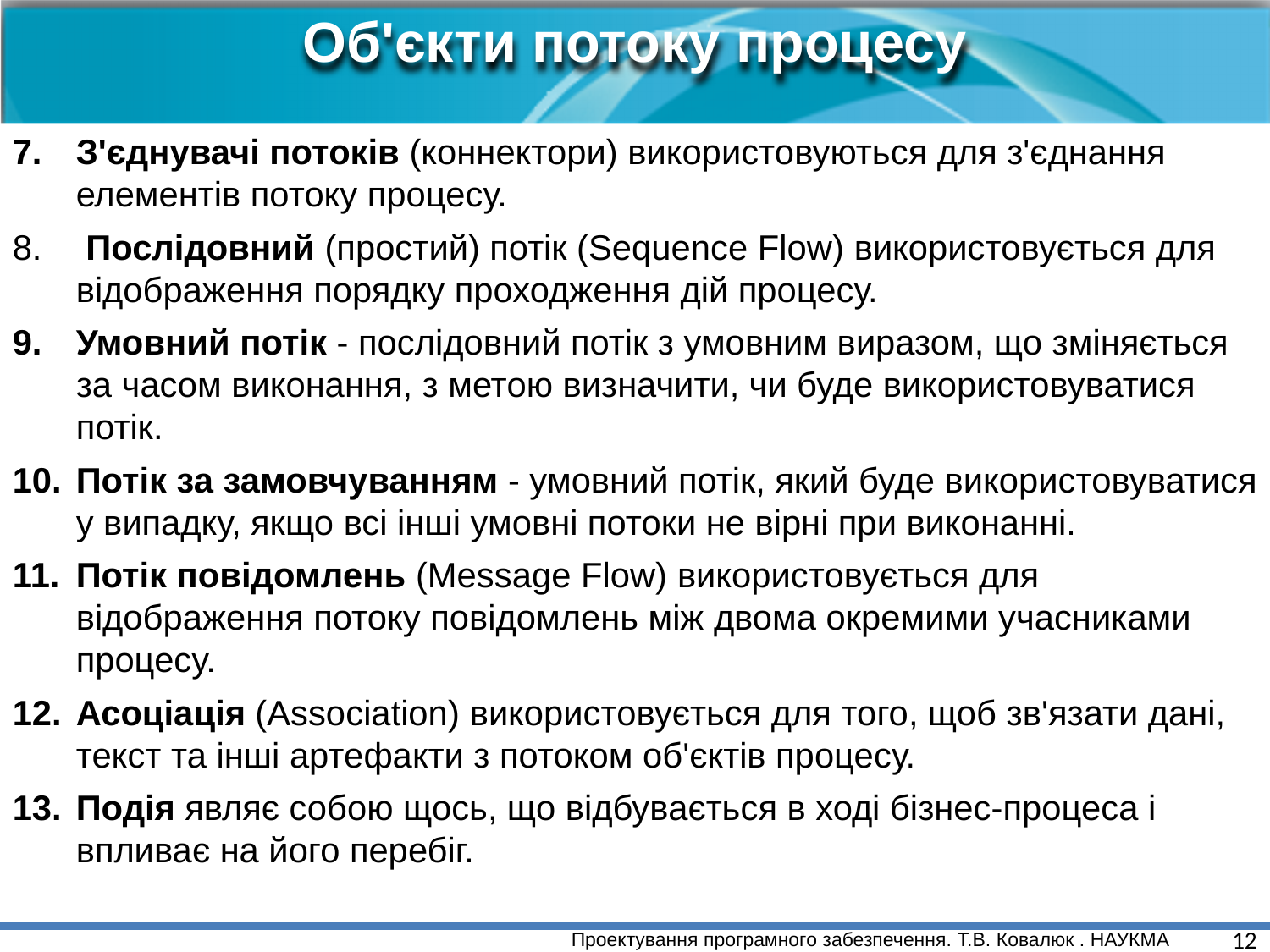

Об'єкти потоку процесу
З'єднувачі потоків (коннектори) використовуються для з'єднання елементів потоку процесу.
 Послідовний (простий) потік (Sequence Flow) використовується для відображення порядку проходження дій процесу.
Умовний потік - послідовний потік з умовним виразом, що зміняється за часом виконання, з метою визначити, чи буде використовуватися потік.
Потік за замовчуванням - умовний потік, який буде використовуватися у випадку, якщо всі інші умовні потоки не вірні при виконанні.
Потік повідомлень (Message Flow) використовується для відображення потоку повідомлень між двома окремими учасниками процесу.
Асоціація (Association) використовується для того, щоб зв'язати дані, текст та інші артефакти з потоком об'єктів процесу.
Подія являє собою щось, що відбувається в ході бізнес-процеса і впливає на його перебіг.
12